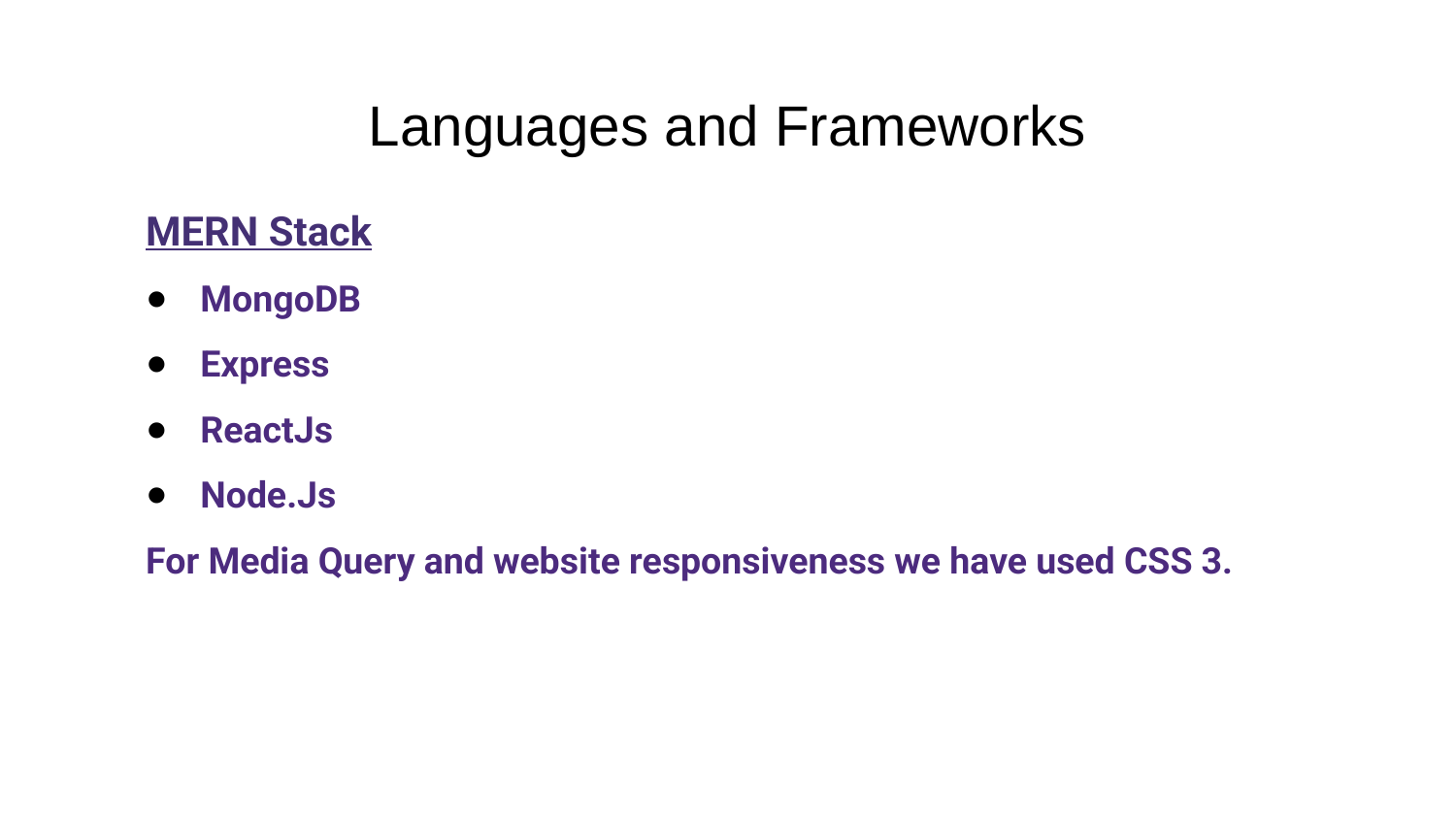

# Languages and Frameworks
MERN Stack
MongoDB
Express
ReactJs
Node.Js
For Media Query and website responsiveness we have used CSS 3.